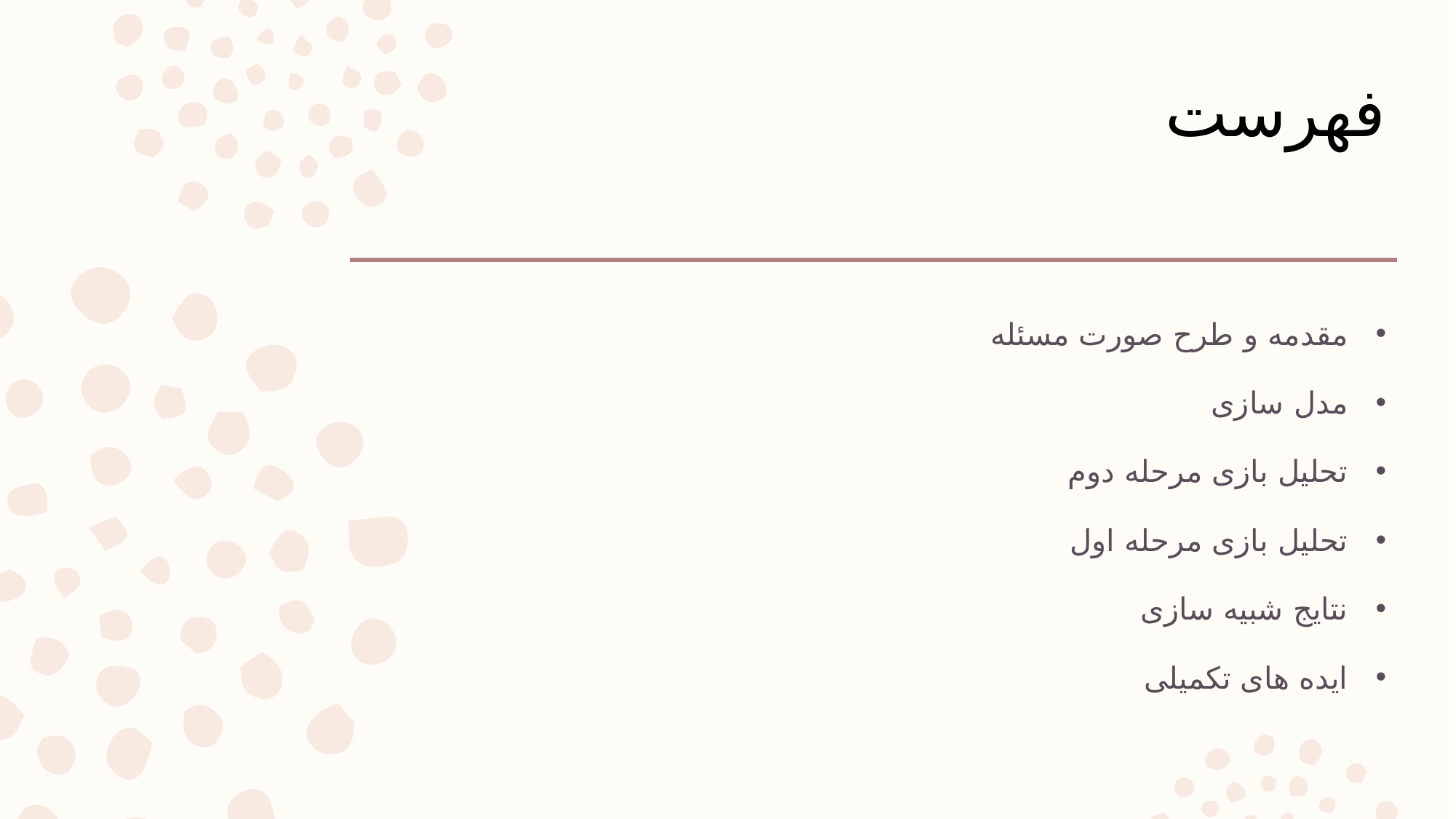

# فهرست
مقدمه و طرح صورت مسئله
مدل سازی
تحلیل بازی مرحله دوم
تحلیل بازی مرحله اول
نتایج شبیه سازی
ایده های تکمیلی